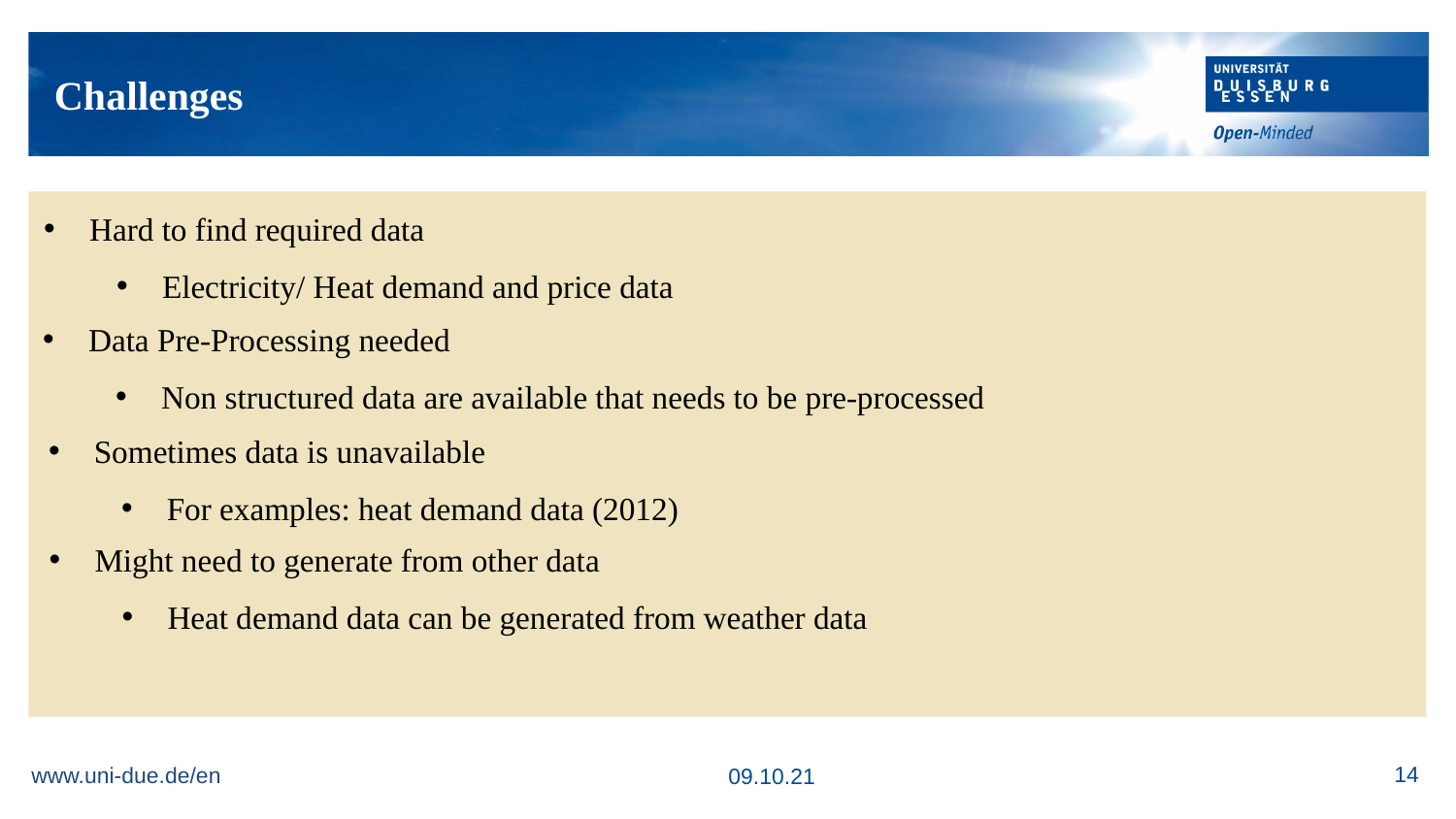

Challenges

Hard to find required data
Electricity/ Heat demand and price data
Data Pre-Processing needed
Non structured data are available that needs to be pre-processed
Sometimes data is unavailable
For examples: heat demand data (2012)
Might need to generate from other data
Heat demand data can be generated from weather data